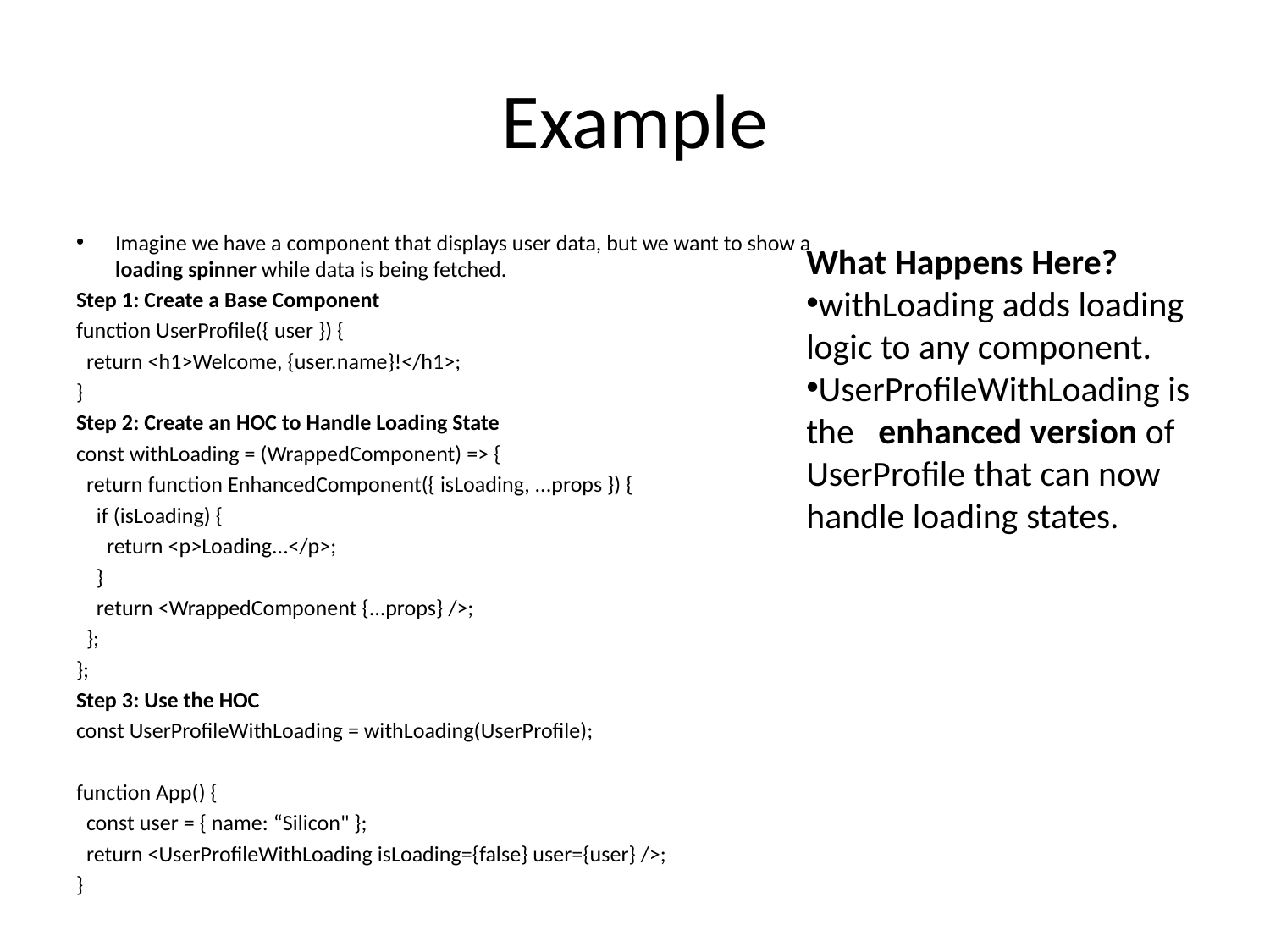

# Example
Imagine we have a component that displays user data, but we want to show a loading spinner while data is being fetched.
Step 1: Create a Base Component
function UserProfile({ user }) {
  return <h1>Welcome, {user.name}!</h1>;
}
Step 2: Create an HOC to Handle Loading State
const withLoading = (WrappedComponent) => {
  return function EnhancedComponent({ isLoading, ...props }) {
    if (isLoading) {
      return <p>Loading...</p>;
    }
    return <WrappedComponent {...props} />;
  };
};
Step 3: Use the HOC
const UserProfileWithLoading = withLoading(UserProfile);

function App() {
  const user = { name: “Silicon" };
  return <UserProfileWithLoading isLoading={false} user={user} />;
}

What Happens Here?
withLoading adds loading logic to any component.
UserProfileWithLoading is the   enhanced version of  UserProfile that can now handle loading states.